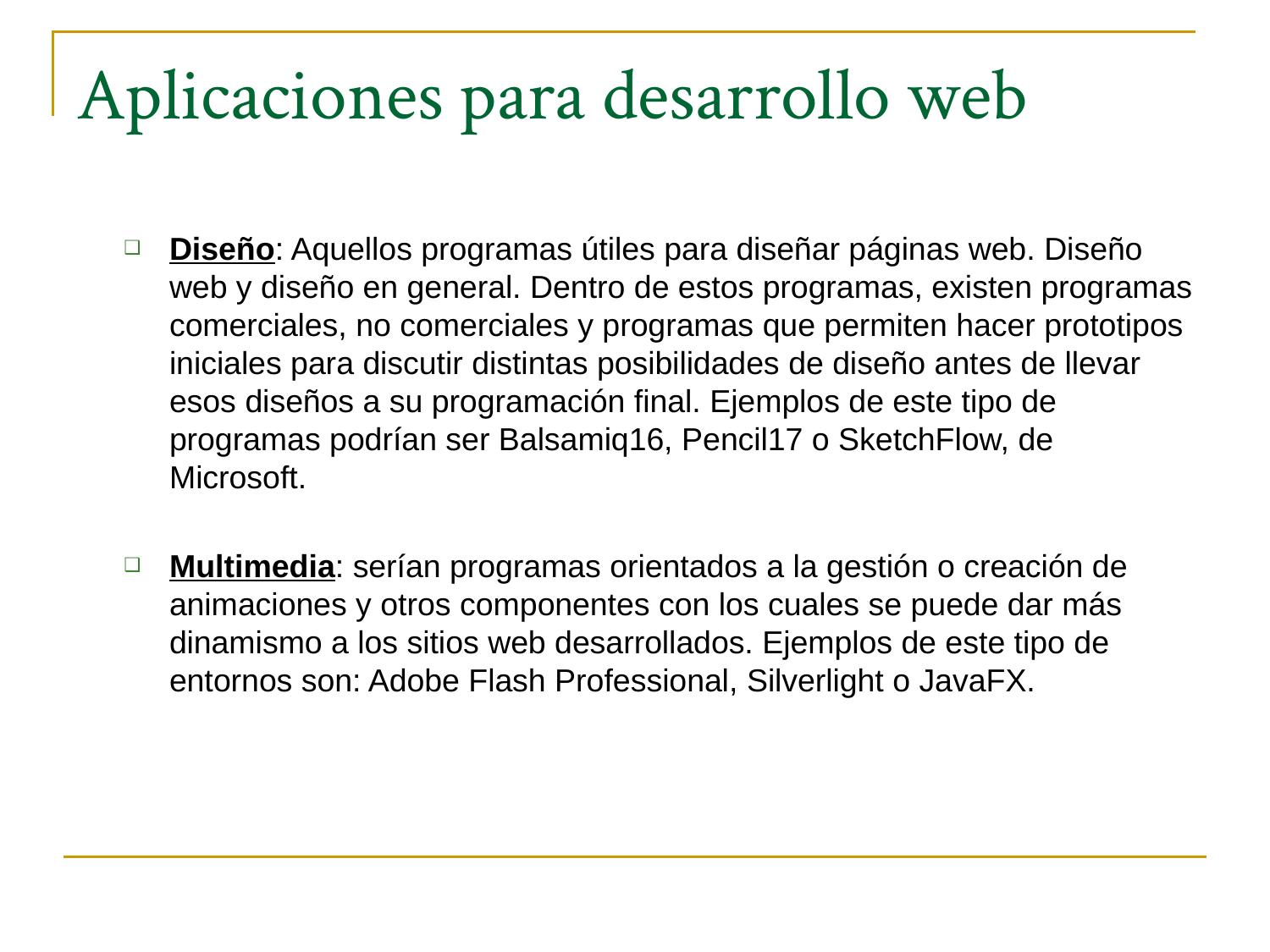

# Aplicaciones para desarrollo web
Diseño: Aquellos programas útiles para diseñar páginas web. Diseño web y diseño en general. Dentro de estos programas, existen programas comerciales, no comerciales y programas que permiten hacer prototipos iniciales para discutir distintas posibilidades de diseño antes de llevar esos diseños a su programación final. Ejemplos de este tipo de programas podrían ser Balsamiq16, Pencil17 o SketchFlow, de Microsoft.

Multimedia: serían programas orientados a la gestión o creación de animaciones y otros componentes con los cuales se puede dar más dinamismo a los sitios web desarrollados. Ejemplos de este tipo de entornos son: Adobe Flash Professional, Silverlight o JavaFX.